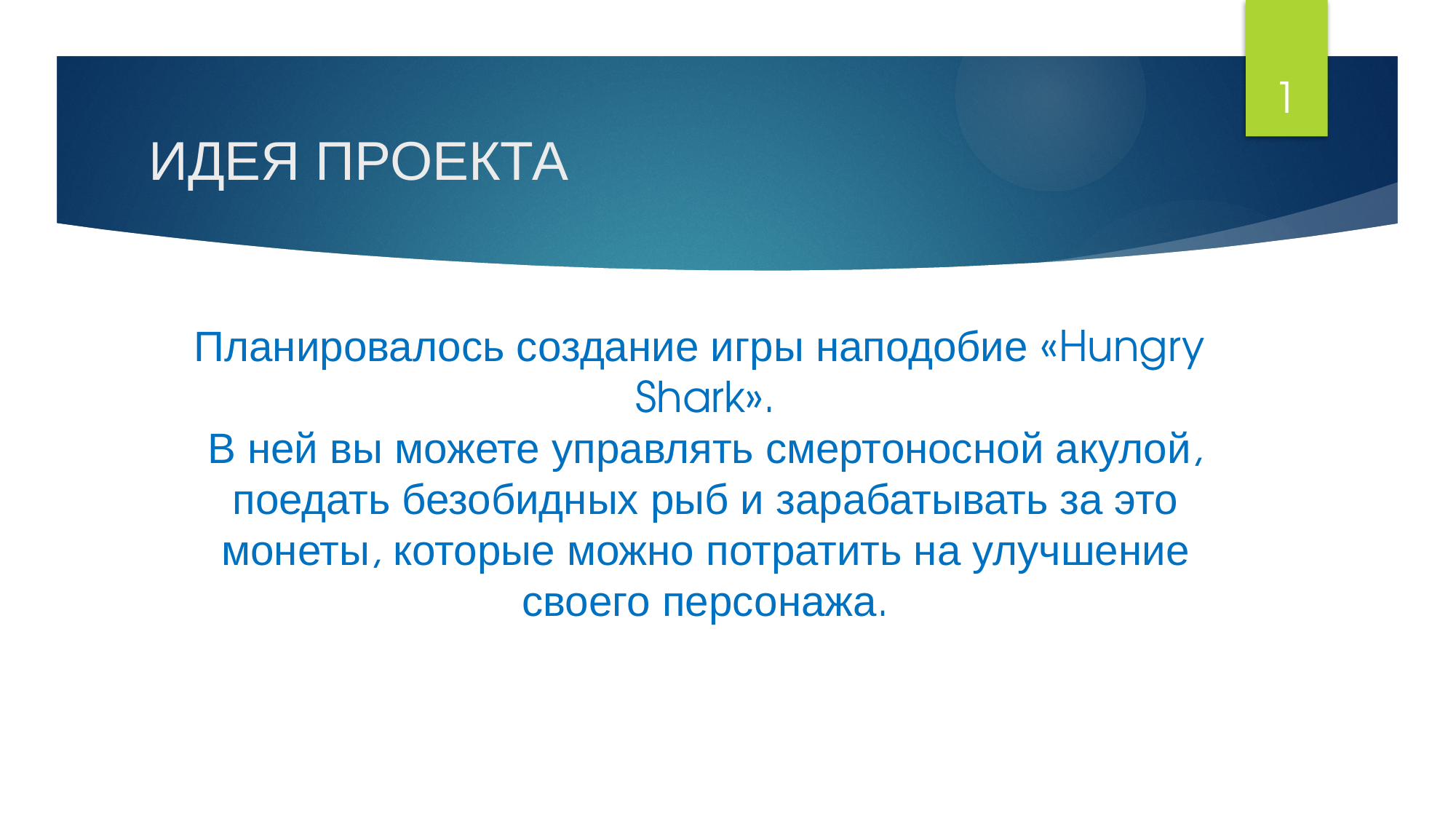

1
# ИДЕЯ ПРОЕКТА
Планировалось создание игры наподобие «Hungry  Shark».
В ней вы можете управлять смертоносной акулой, поедать безобидных рыб и зарабатывать за это монеты, которые можно потратить на улучшение своего персонажа.